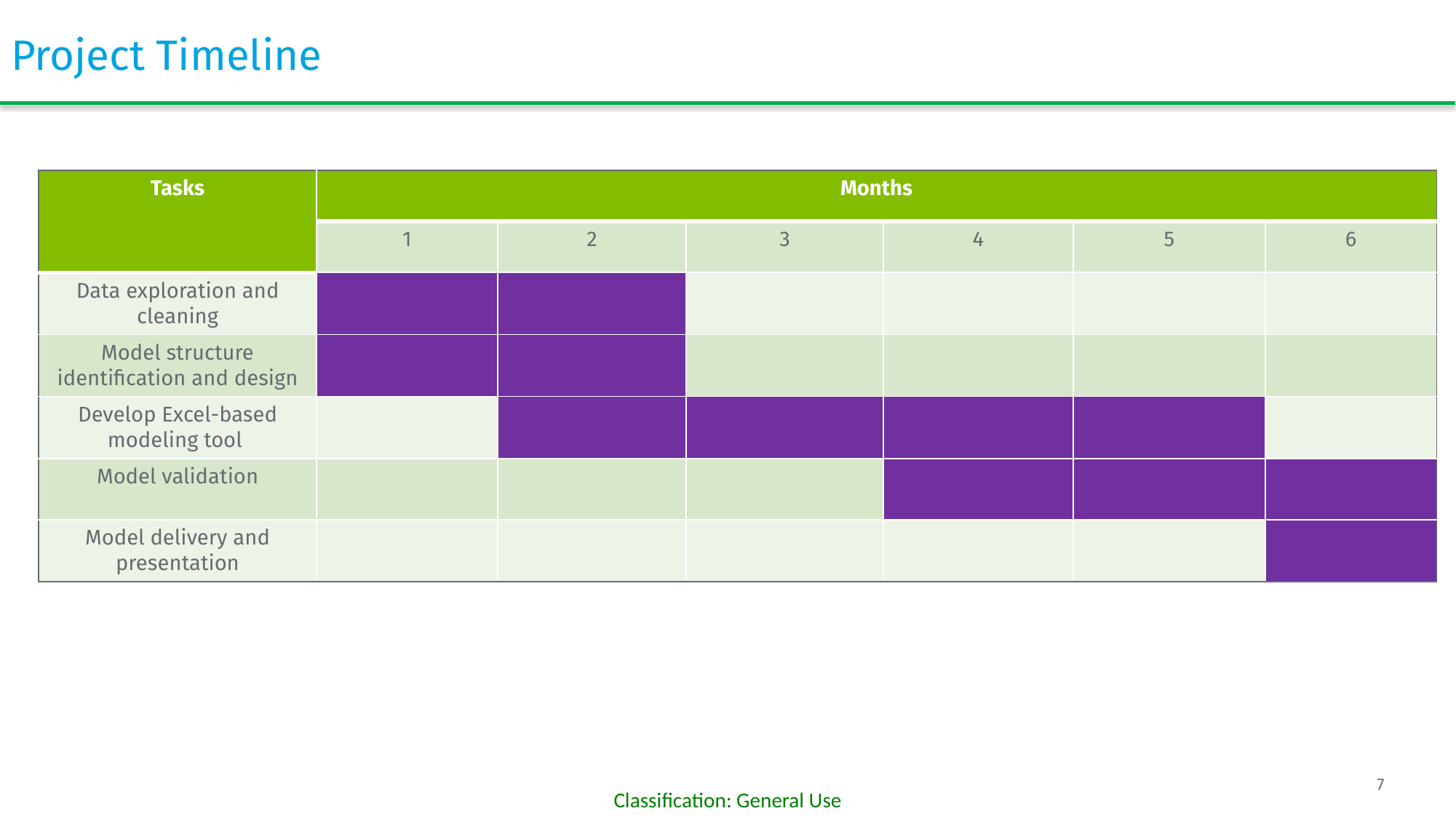

# Project Timeline
| Tasks | Months |  |  |  |  |  |
| --- | --- | --- | --- | --- | --- | --- |
|  | 1 | 2 | 3 | 4 | 5 | 6 |
| Data exploration and cleaning |  |  |  |  |  |  |
| Model structure identification and design |  |  |  |  |  |  |
| Develop Excel-based modeling tool |  |  |  |  |  |  |
| Model validation |  |  |  |  |  |  |
| Model delivery and presentation |  |  |  |  |  |  |